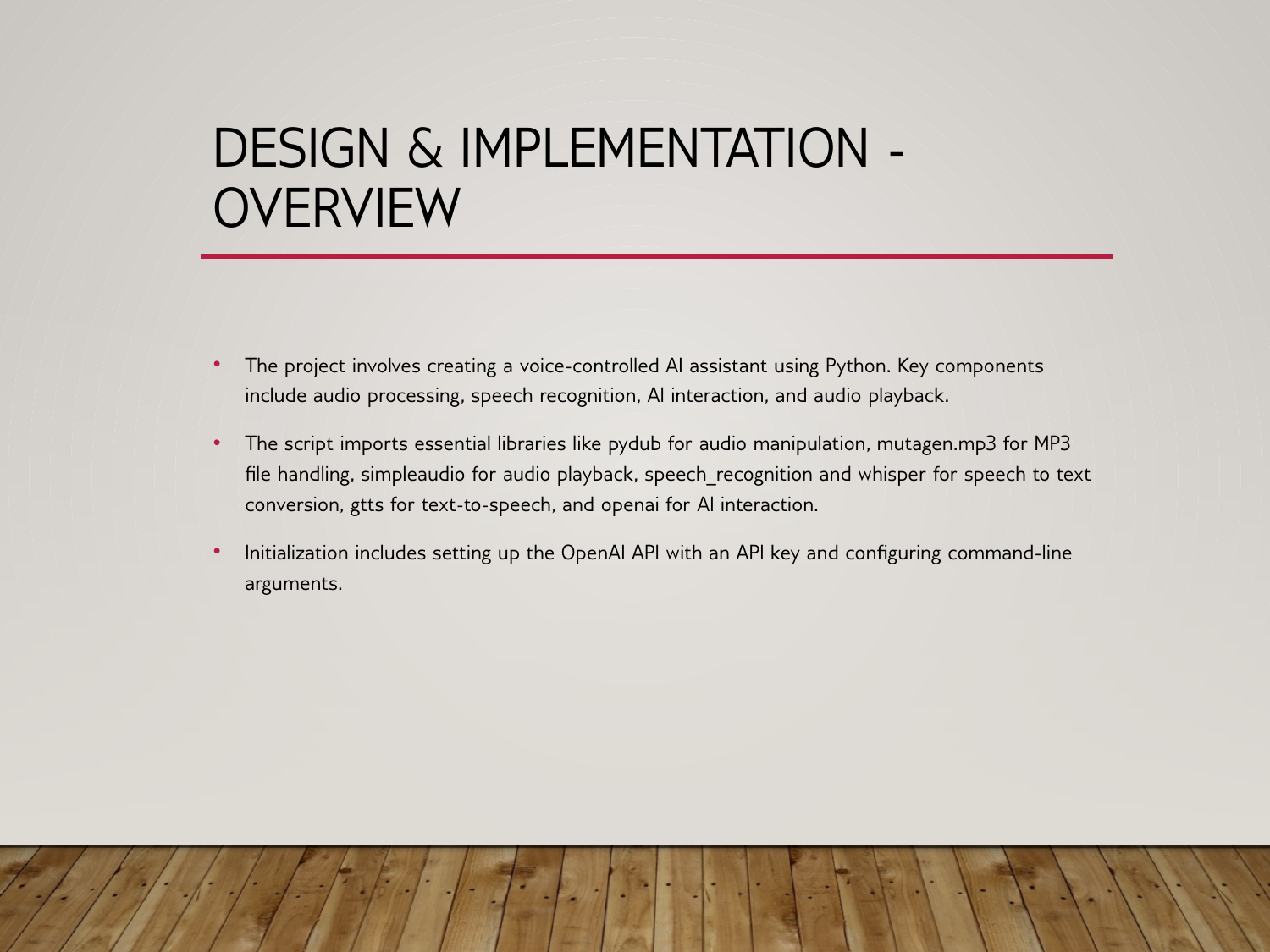

# Design & Implementation - Overview

The project involves creating a voice-controlled AI assistant using Python. Key components include audio processing, speech recognition, AI interaction, and audio playback.
The script imports essential libraries like pydub for audio manipulation, mutagen.mp3 for MP3 file handling, simpleaudio for audio playback, speech_recognition and whisper for speech to text conversion, gtts for text-to-speech, and openai for AI interaction.
Initialization includes setting up the OpenAI API with an API key and configuring command-line arguments.